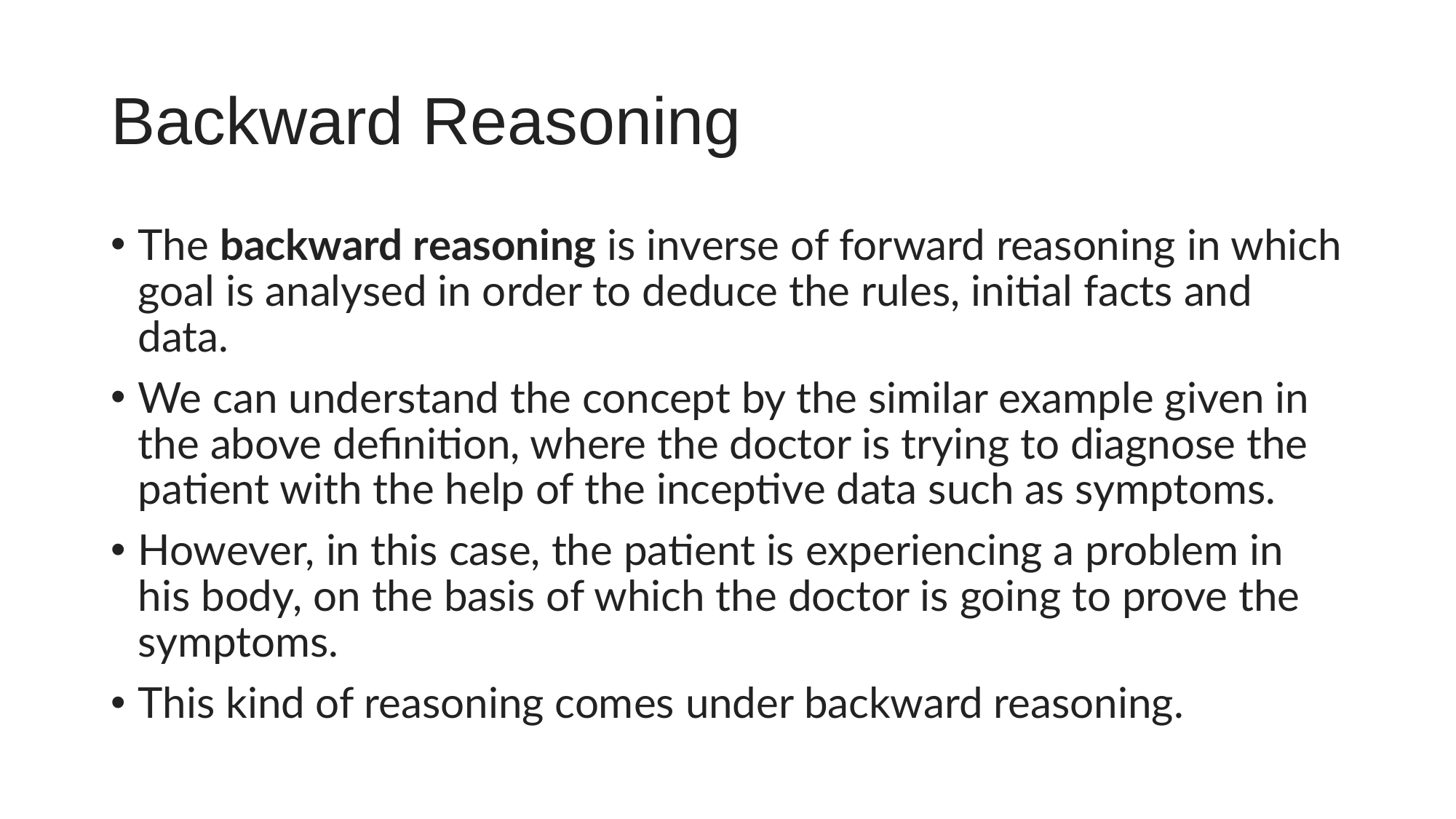

# Backward Reasoning
The backward reasoning is inverse of forward reasoning in which goal is analysed in order to deduce the rules, initial facts and data.
We can understand the concept by the similar example given in the above definition, where the doctor is trying to diagnose the patient with the help of the inceptive data such as symptoms.
However, in this case, the patient is experiencing a problem in his body, on the basis of which the doctor is going to prove the symptoms.
This kind of reasoning comes under backward reasoning.